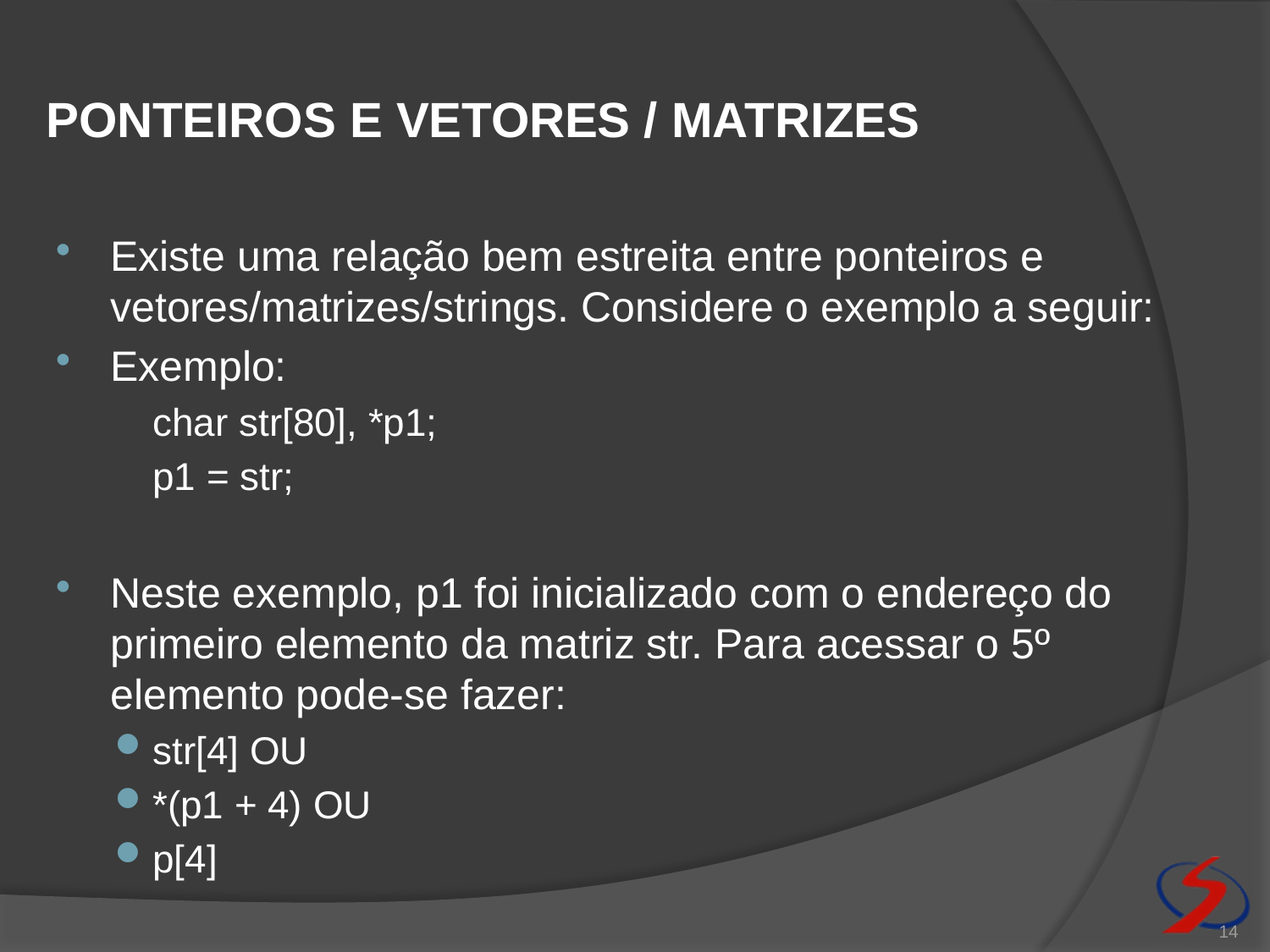

# Ponteiros e vetores / Matrizes
Existe uma relação bem estreita entre ponteiros e vetores/matrizes/strings. Considere o exemplo a seguir:
Exemplo:
	char str[80], *p1;
	p1 = str;

Neste exemplo, p1 foi inicializado com o endereço do primeiro elemento da matriz str. Para acessar o 5º elemento pode-se fazer:
str[4] OU
*(p1 + 4) OU
p[4]
14